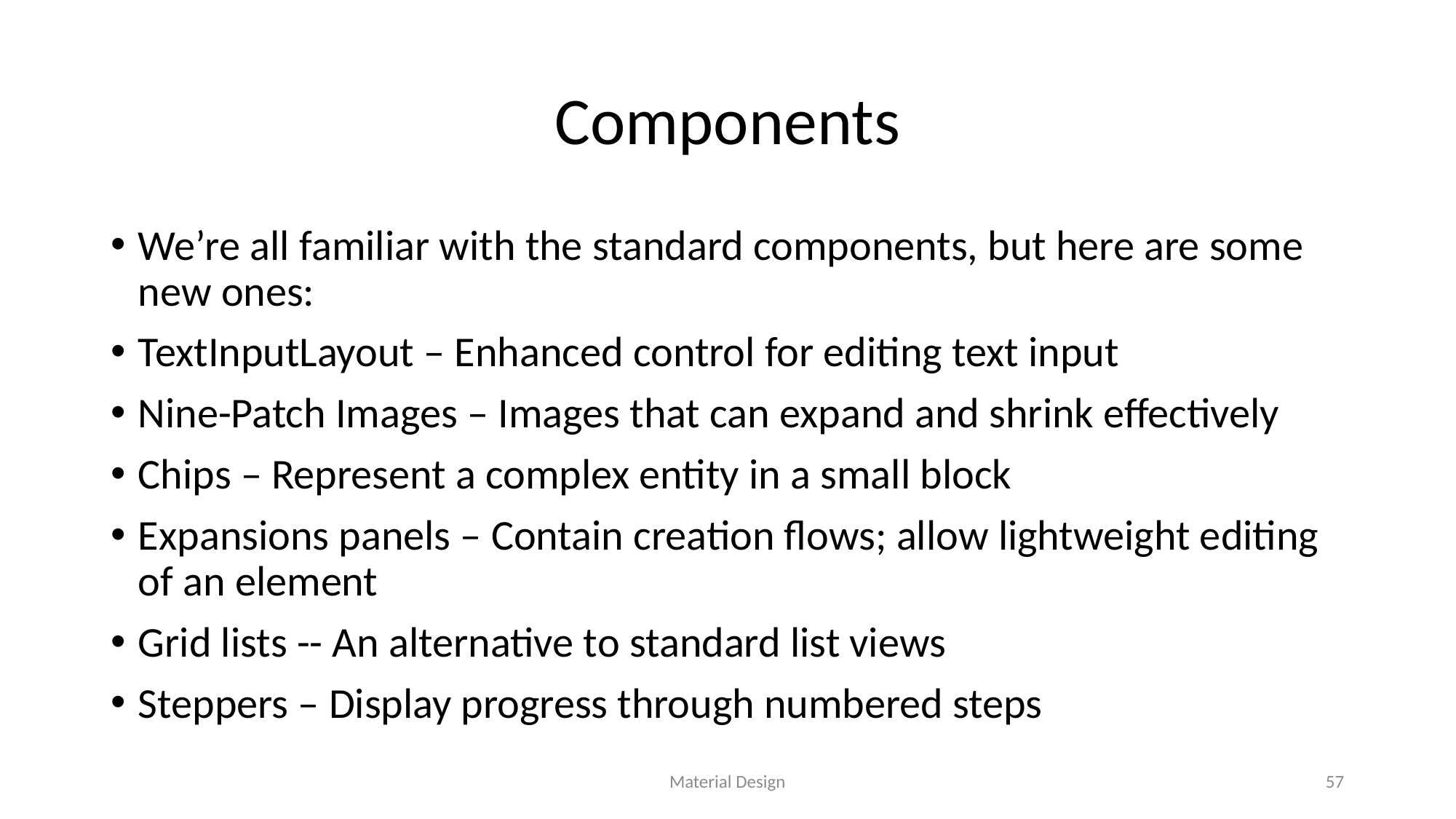

# Components
We’re all familiar with the standard components, but here are some new ones:
TextInputLayout – Enhanced control for editing text input
Nine-Patch Images – Images that can expand and shrink effectively
Chips – Represent a complex entity in a small block
Expansions panels – Contain creation flows; allow lightweight editing of an element
Grid lists -- An alternative to standard list views
Steppers – Display progress through numbered steps

Material Design
57